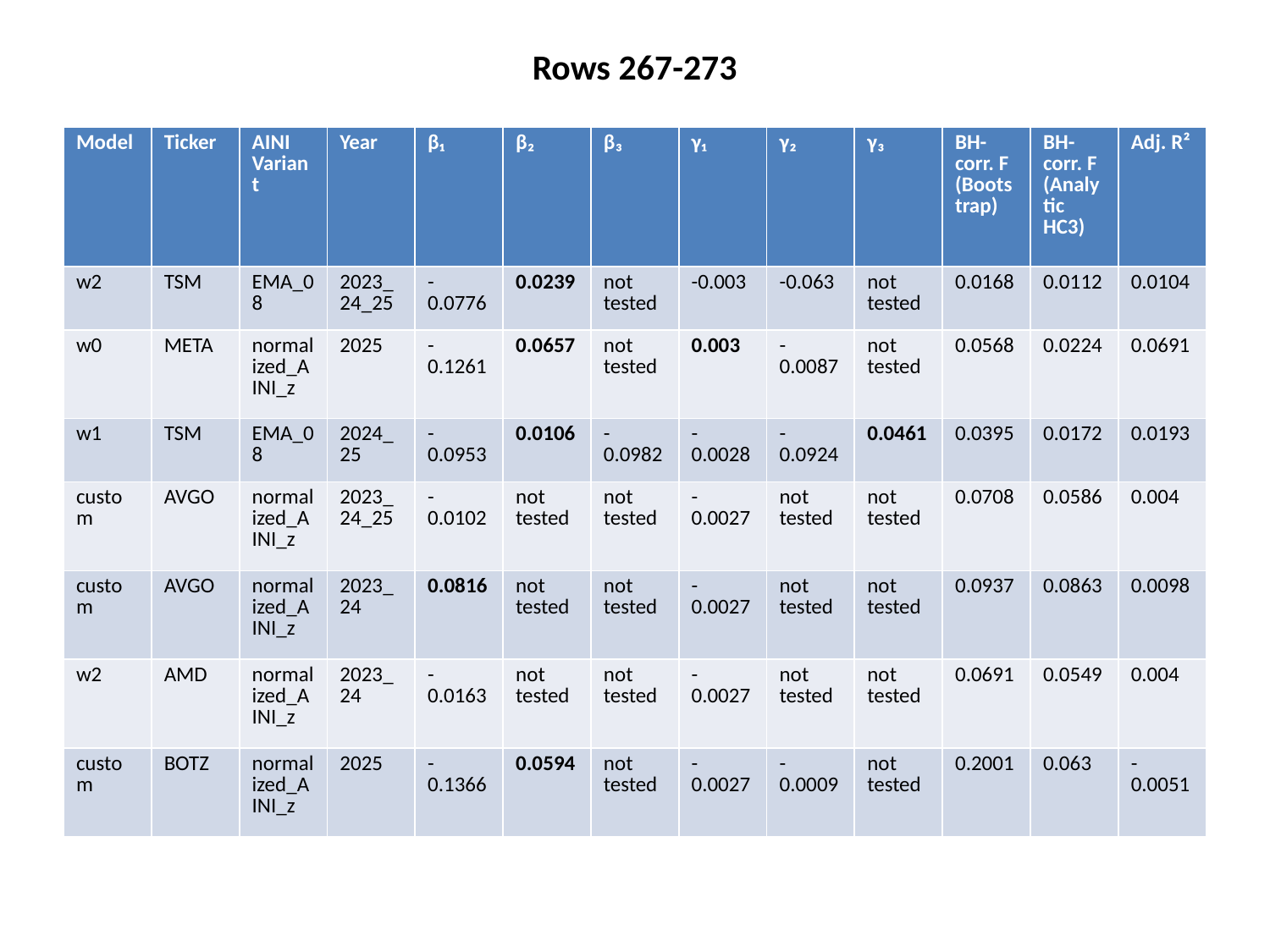

Rows 267-273
#
| Model | Ticker | AINI Variant | Year | β₁ | β₂ | β₃ | γ₁ | γ₂ | γ₃ | BH-corr. F (Bootstrap) | BH-corr. F (Analytic HC3) | Adj. R² |
| --- | --- | --- | --- | --- | --- | --- | --- | --- | --- | --- | --- | --- |
| w2 | TSM | EMA\_08 | 2023\_24\_25 | -0.0776 | 0.0239 | not tested | -0.003 | -0.063 | not tested | 0.0168 | 0.0112 | 0.0104 |
| w0 | META | normalized\_AINI\_z | 2025 | -0.1261 | 0.0657 | not tested | 0.003 | -0.0087 | not tested | 0.0568 | 0.0224 | 0.0691 |
| w1 | TSM | EMA\_08 | 2024\_25 | -0.0953 | 0.0106 | -0.0982 | -0.0028 | -0.0924 | 0.0461 | 0.0395 | 0.0172 | 0.0193 |
| custom | AVGO | normalized\_AINI\_z | 2023\_24\_25 | -0.0102 | not tested | not tested | -0.0027 | not tested | not tested | 0.0708 | 0.0586 | 0.004 |
| custom | AVGO | normalized\_AINI\_z | 2023\_24 | 0.0816 | not tested | not tested | -0.0027 | not tested | not tested | 0.0937 | 0.0863 | 0.0098 |
| w2 | AMD | normalized\_AINI\_z | 2023\_24 | -0.0163 | not tested | not tested | -0.0027 | not tested | not tested | 0.0691 | 0.0549 | 0.004 |
| custom | BOTZ | normalized\_AINI\_z | 2025 | -0.1366 | 0.0594 | not tested | -0.0027 | -0.0009 | not tested | 0.2001 | 0.063 | -0.0051 |